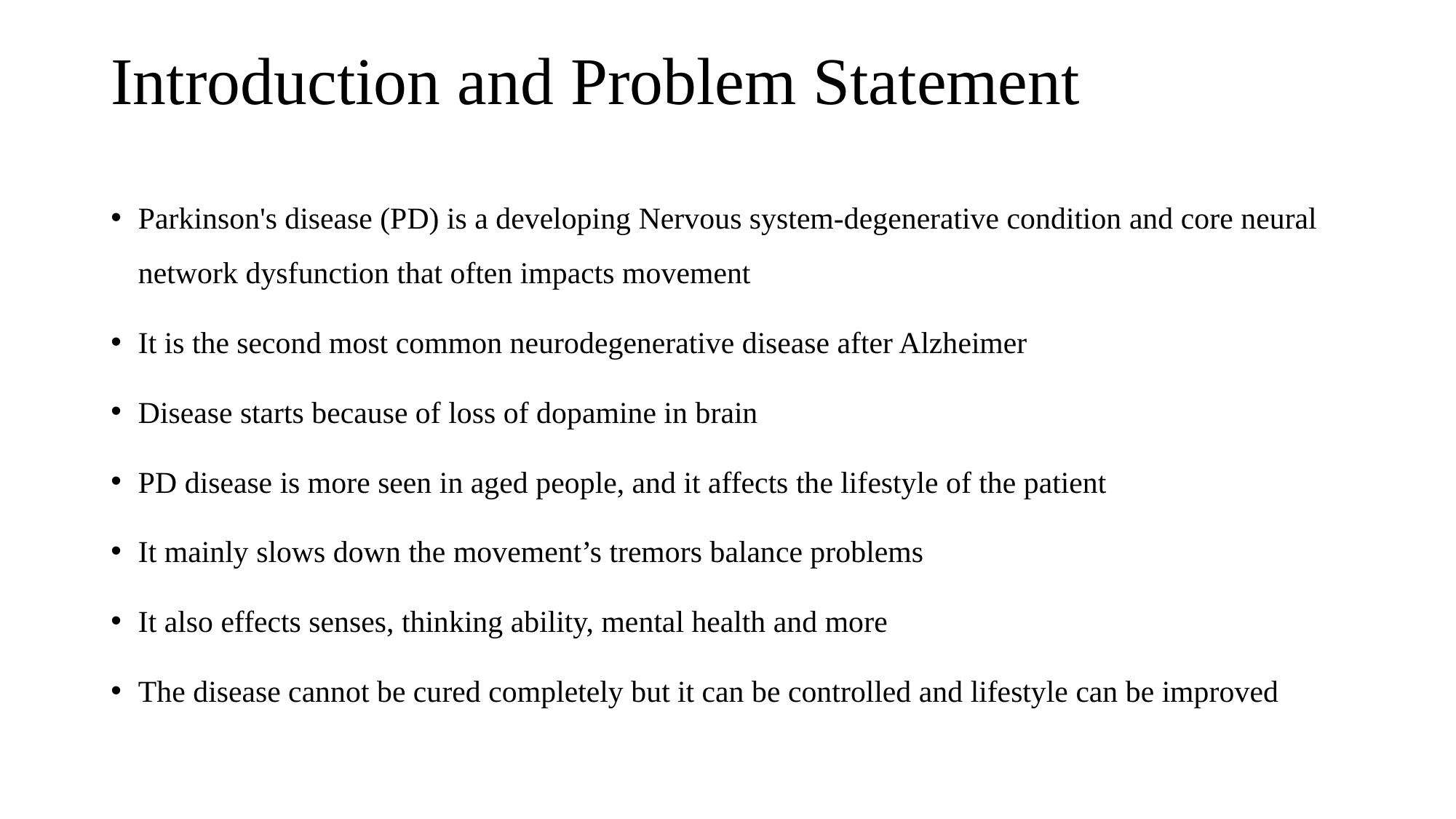

# Introduction and Problem Statement
Parkinson's disease (PD) is a developing Nervous system-degenerative condition and core neural network dysfunction that often impacts movement
It is the second most common neurodegenerative disease after Alzheimer
Disease starts because of loss of dopamine in brain
PD disease is more seen in aged people, and it affects the lifestyle of the patient
It mainly slows down the movement’s tremors balance problems
It also effects senses, thinking ability, mental health and more
The disease cannot be cured completely but it can be controlled and lifestyle can be improved